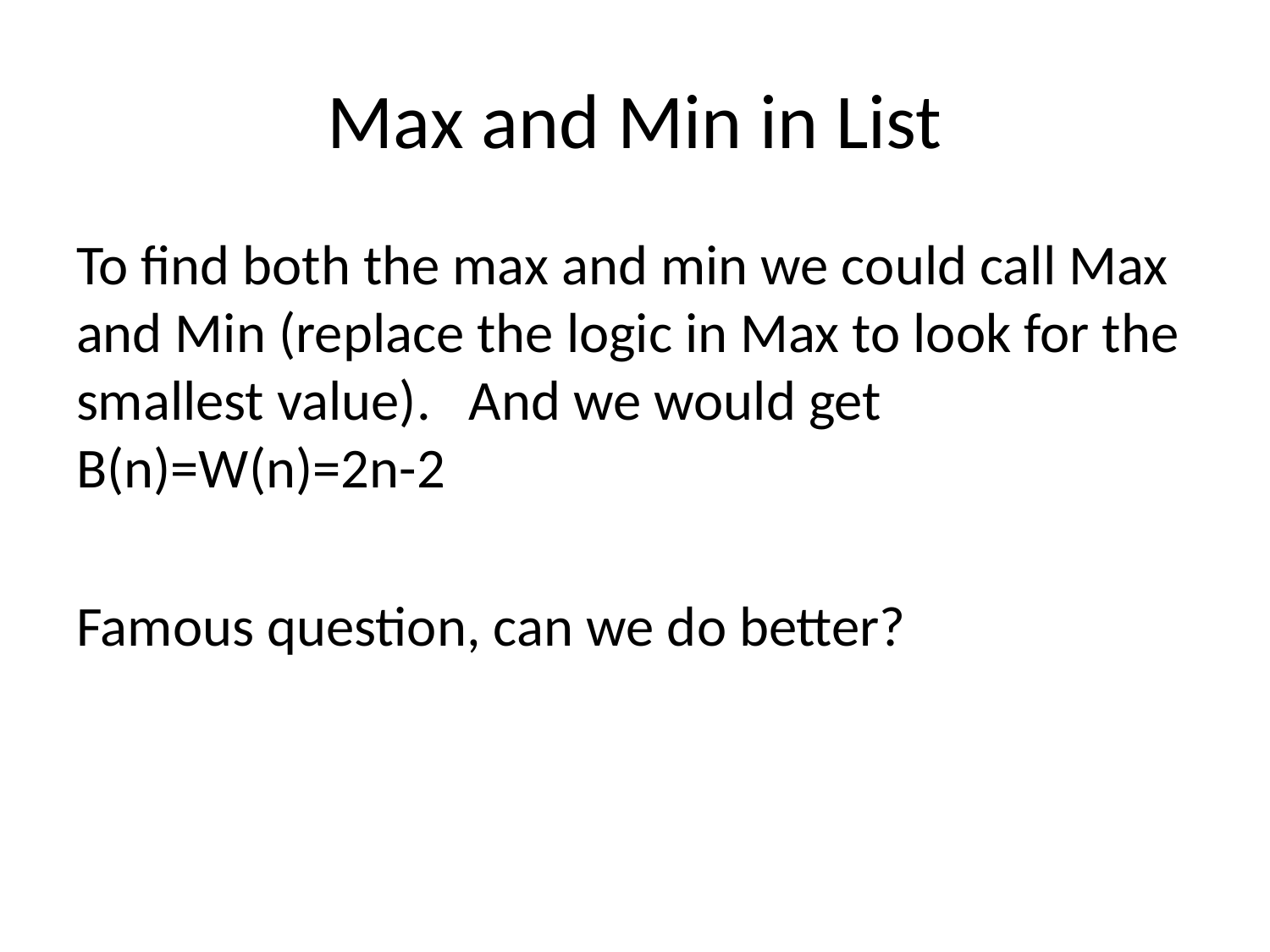

# Max and Min in List
To find both the max and min we could call Max and Min (replace the logic in Max to look for the smallest value).   And we would get B(n)=W(n)=2n-2

Famous question, can we do better?